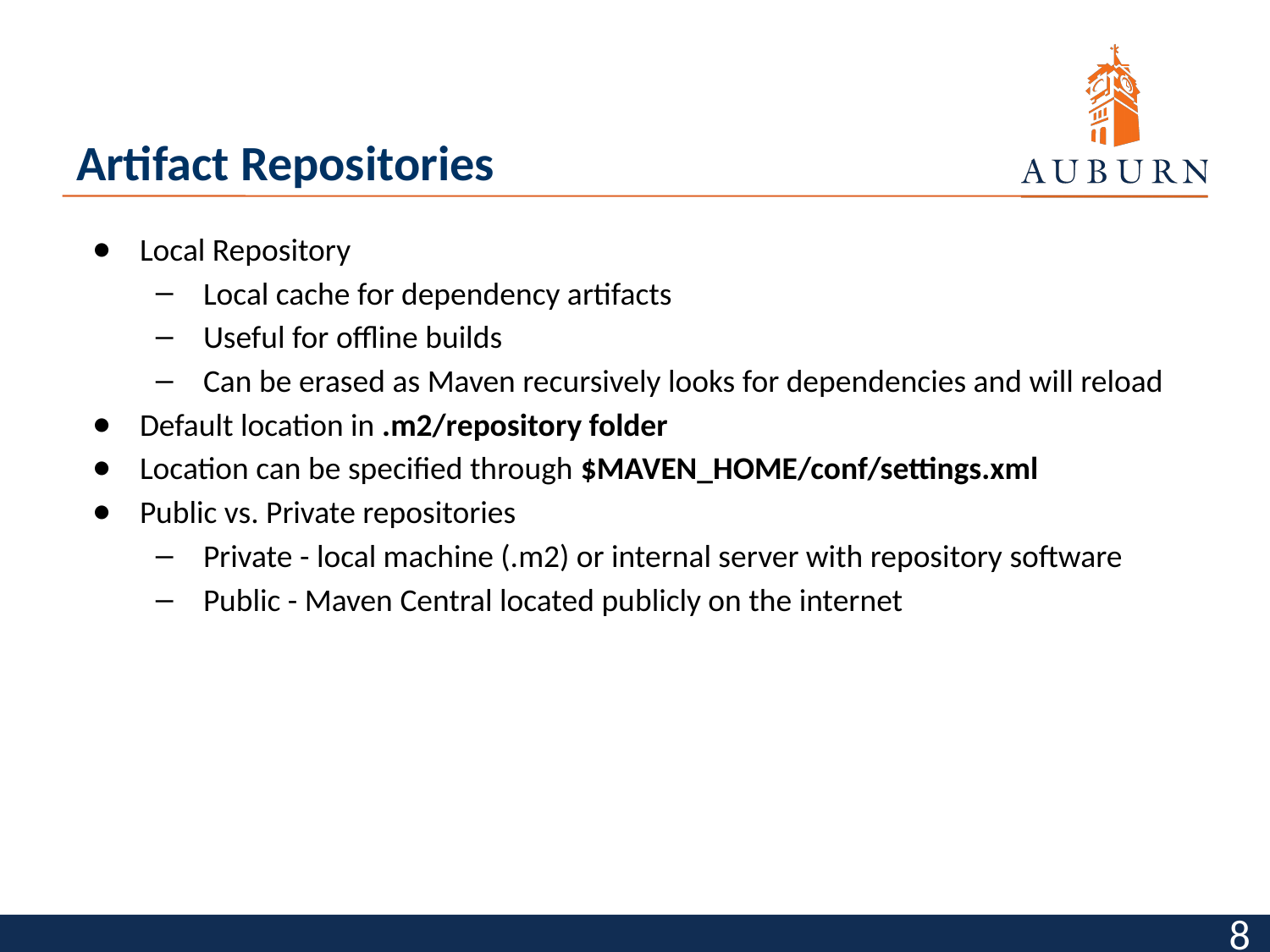

# Artifact Repositories
Local Repository
Local cache for dependency artifacts
Useful for offline builds
Can be erased as Maven recursively looks for dependencies and will reload
Default location in .m2/repository folder
Location can be specified through $MAVEN_HOME/conf/settings.xml
Public vs. Private repositories
Private - local machine (.m2) or internal server with repository software
Public - Maven Central located publicly on the internet
8